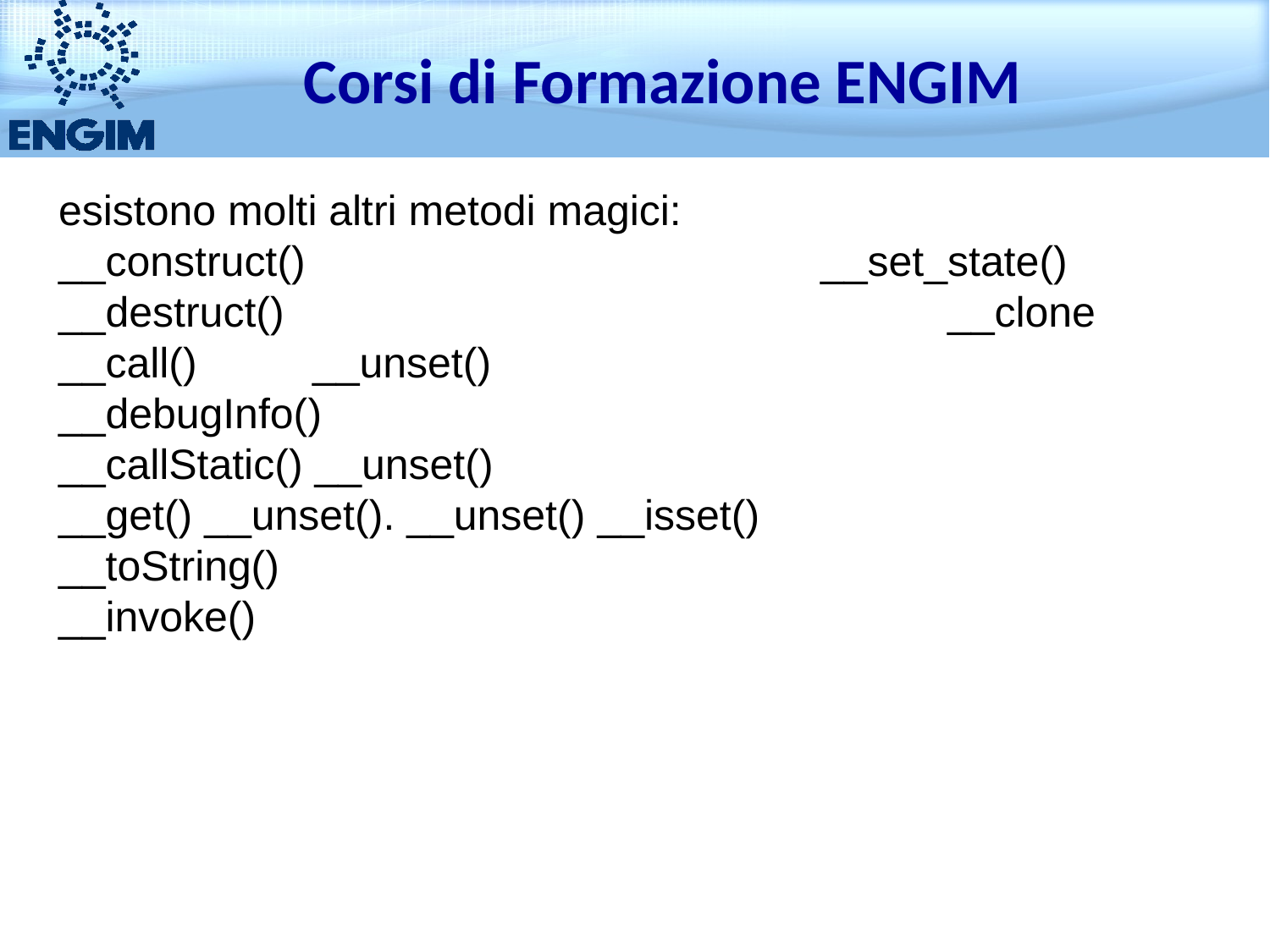

Corsi di Formazione ENGIM
esistono molti altri metodi magici:
__construct()					__set_state()
__destruct()						__clone
__call()	__unset()
__debugInfo()
__callStatic() __unset()
__get() __unset(). __unset() __isset()
__toString()
__invoke()